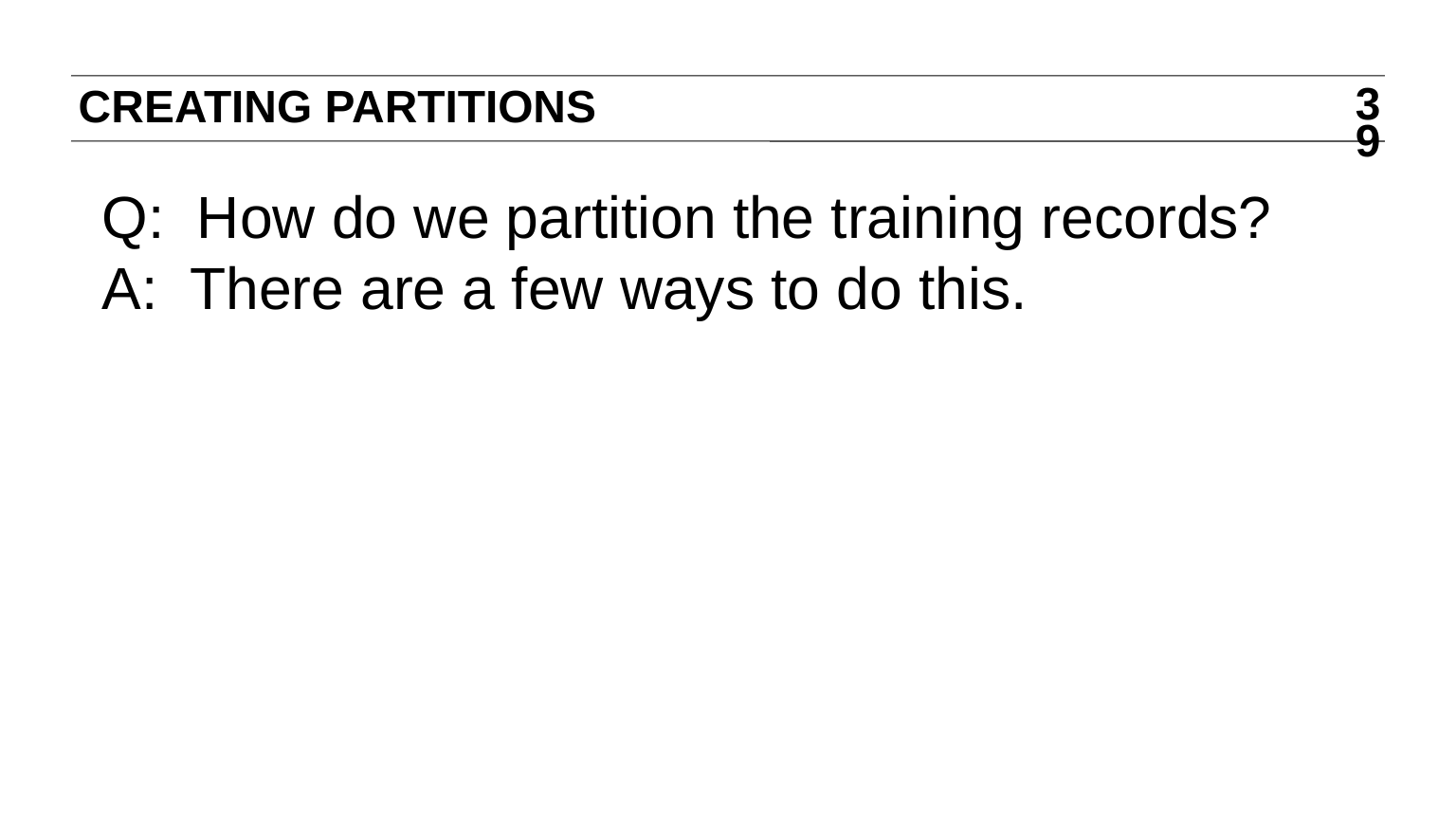

Creating partitions
39
Q:  How do we partition the training records?
A:  There are a few ways to do this.